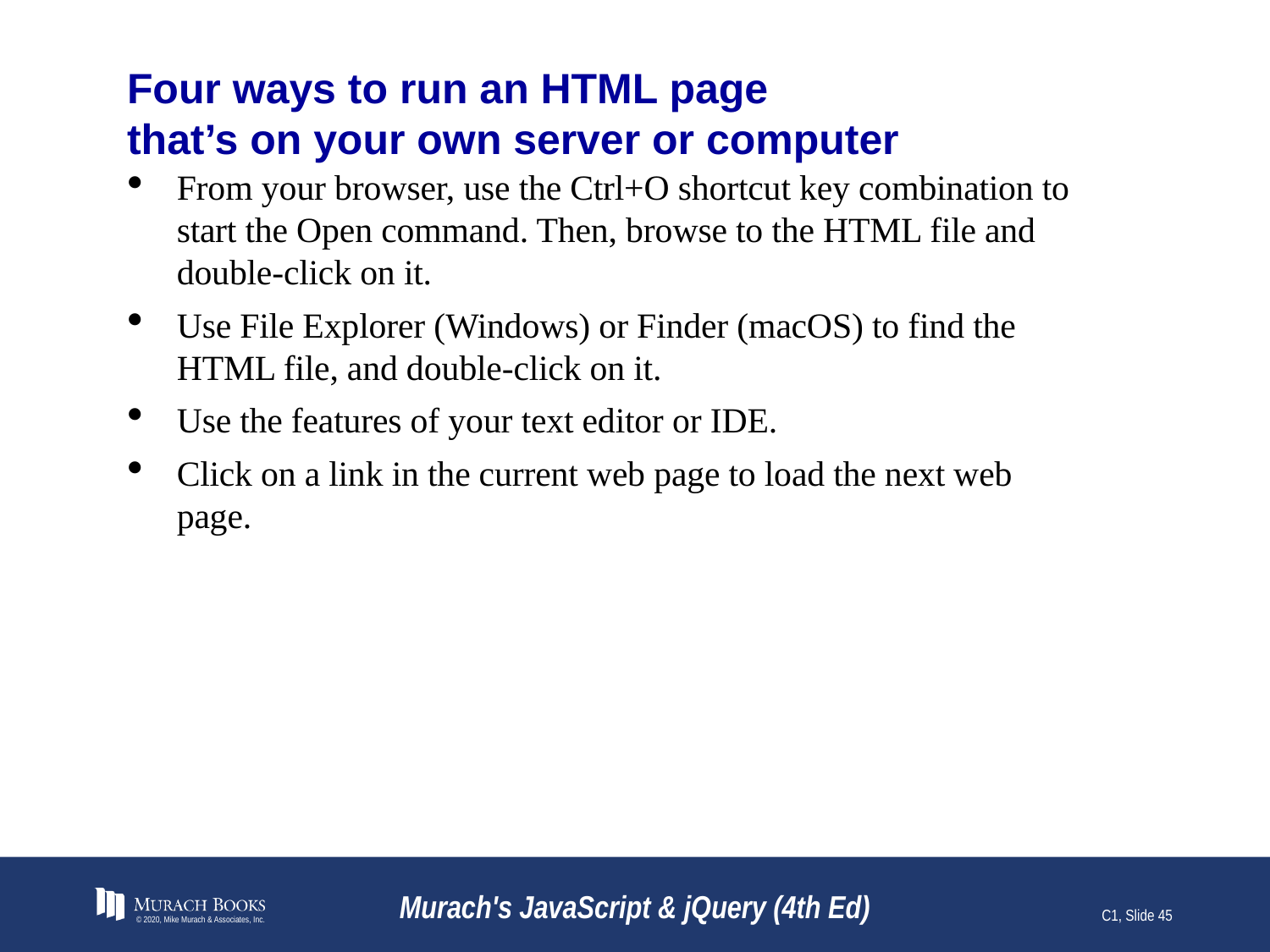

# Four ways to run an HTML page that’s on your own server or computer
From your browser, use the Ctrl+O shortcut key combination to start the Open command. Then, browse to the HTML file and double-click on it.
Use File Explorer (Windows) or Finder (macOS) to find the HTML file, and double-click on it.
Use the features of your text editor or IDE.
Click on a link in the current web page to load the next web page.

© 2020, Mike Murach & Associates, Inc.
Murach's JavaScript & jQuery (4th Ed)

C1, Slide 45